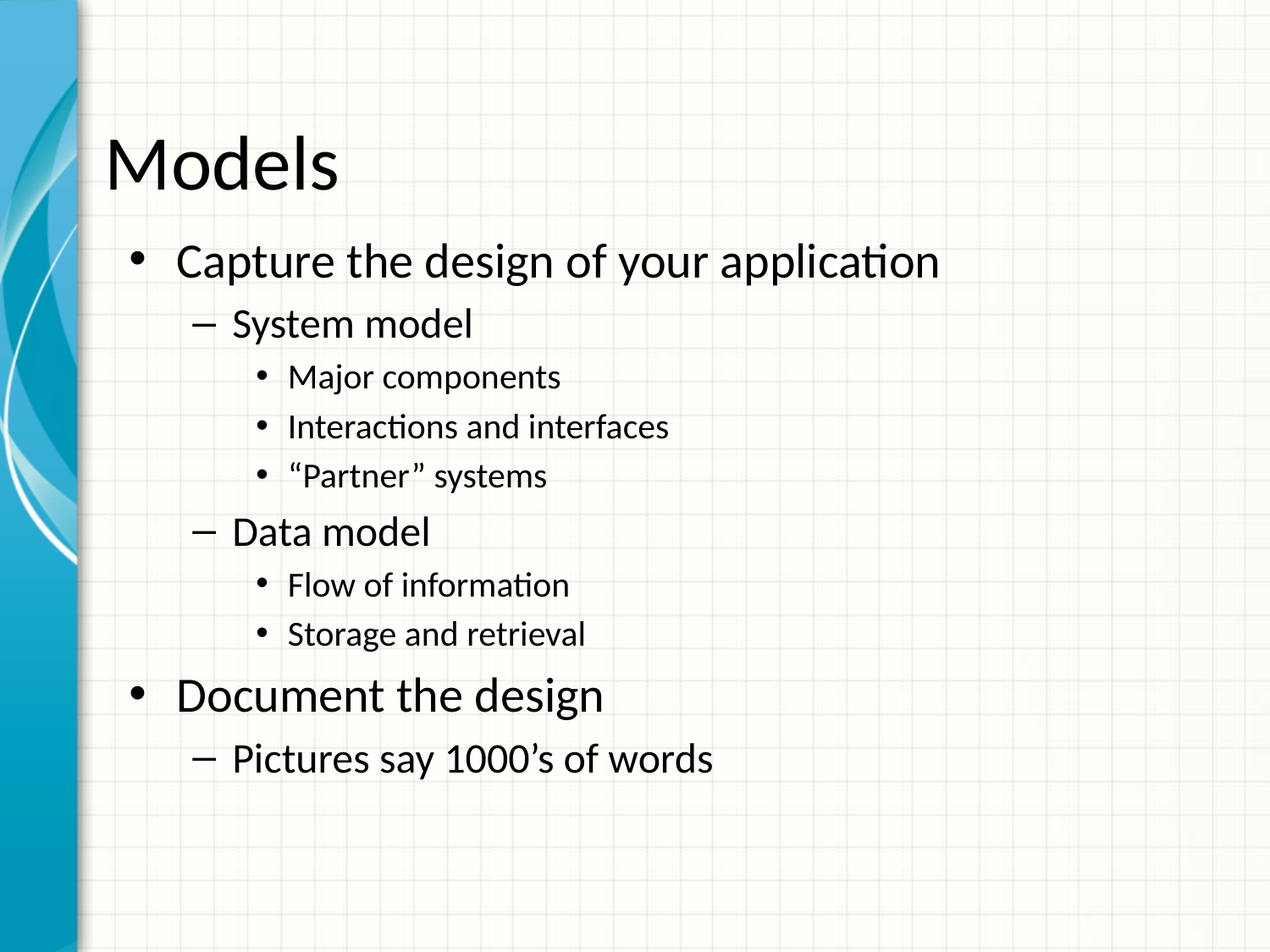

# Models
Capture the design of your application
System model
Major components
Interactions and interfaces
“Partner” systems
Data model
Flow of information
Storage and retrieval
Document the design
Pictures say 1000’s of words